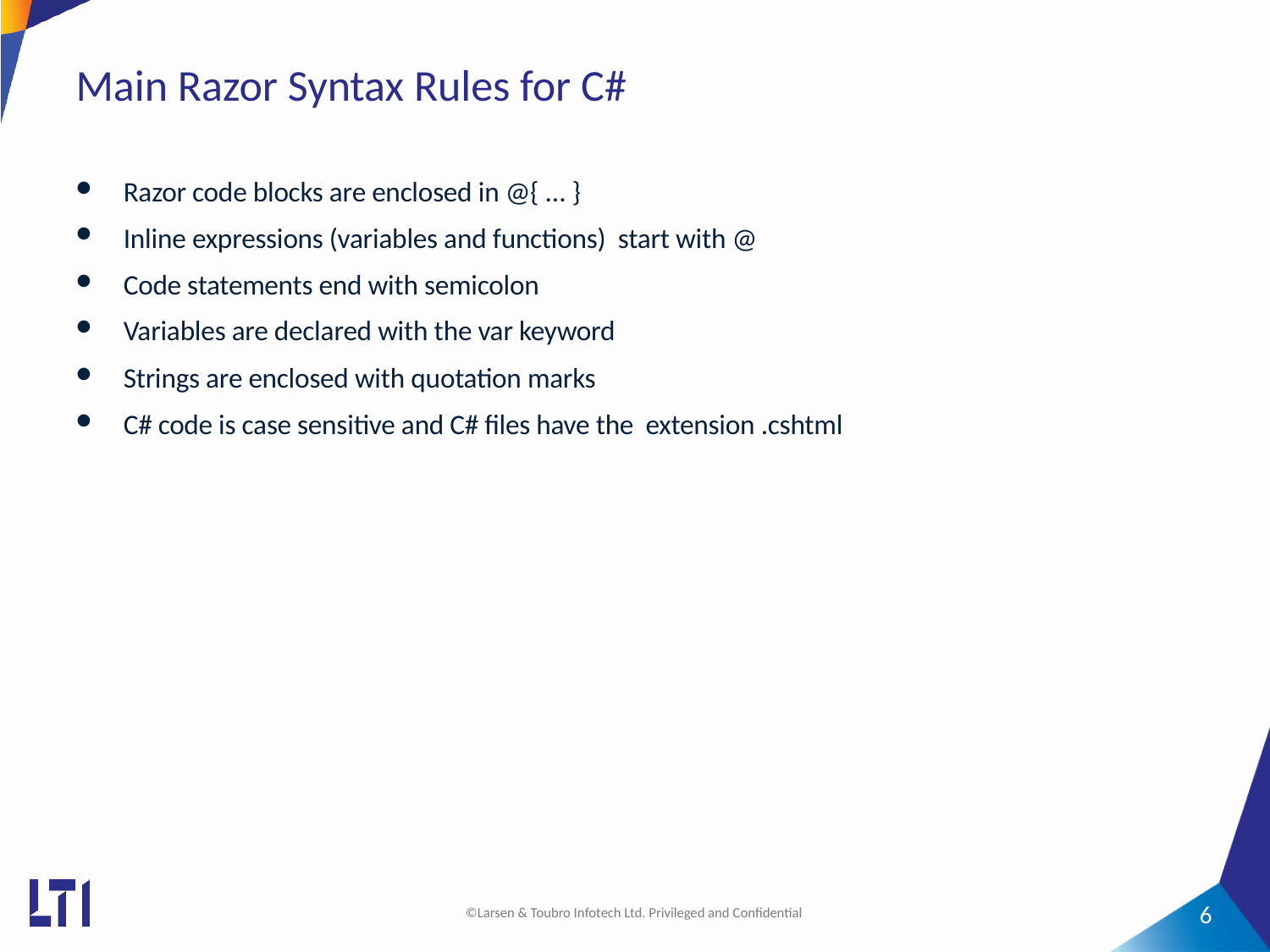

# Main Razor Syntax Rules for C#
Razor code blocks are enclosed in @{ ... }
Inline expressions (variables and functions)  start with @
Code statements end with semicolon
Variables are declared with the var keyword
Strings are enclosed with quotation marks
C# code is case sensitive and C# files have the  extension .cshtml